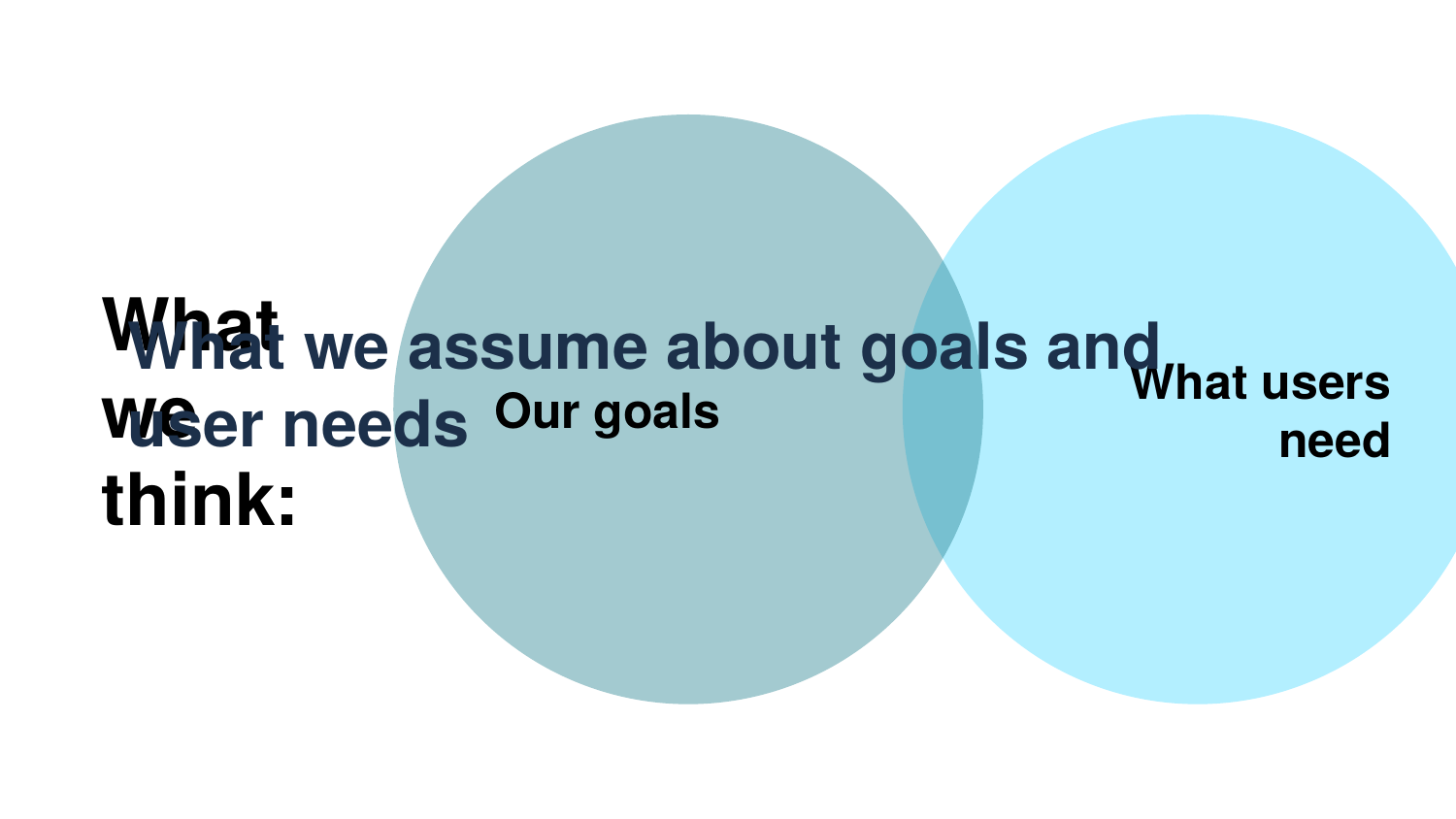

# What we assume about goals and user needs
Our goals
What users
need
What
we
think: